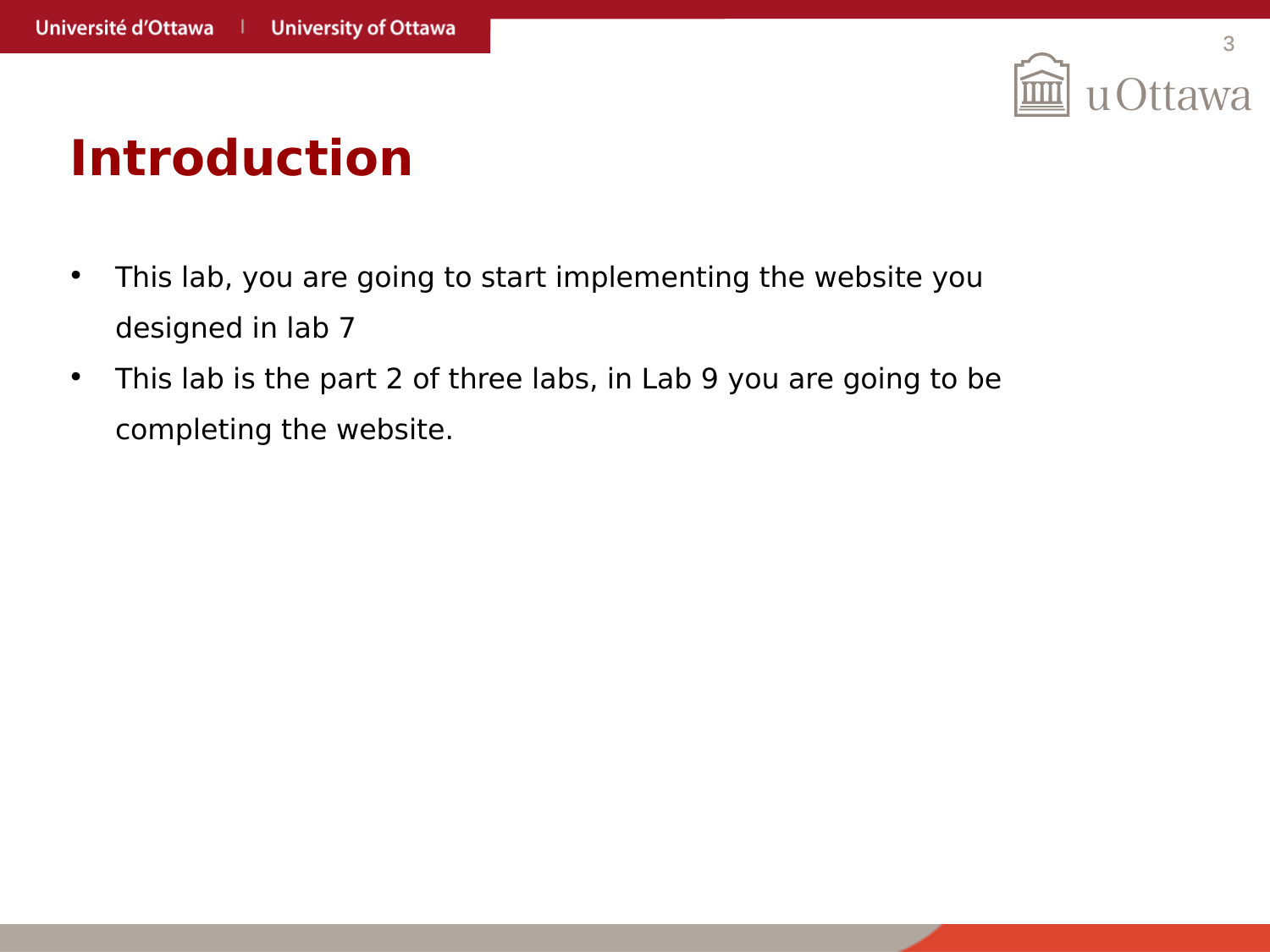

3
# Introduction
This lab, you are going to start implementing the website you designed in lab 7
This lab is the part 2 of three labs, in Lab 9 you are going to be completing the website.